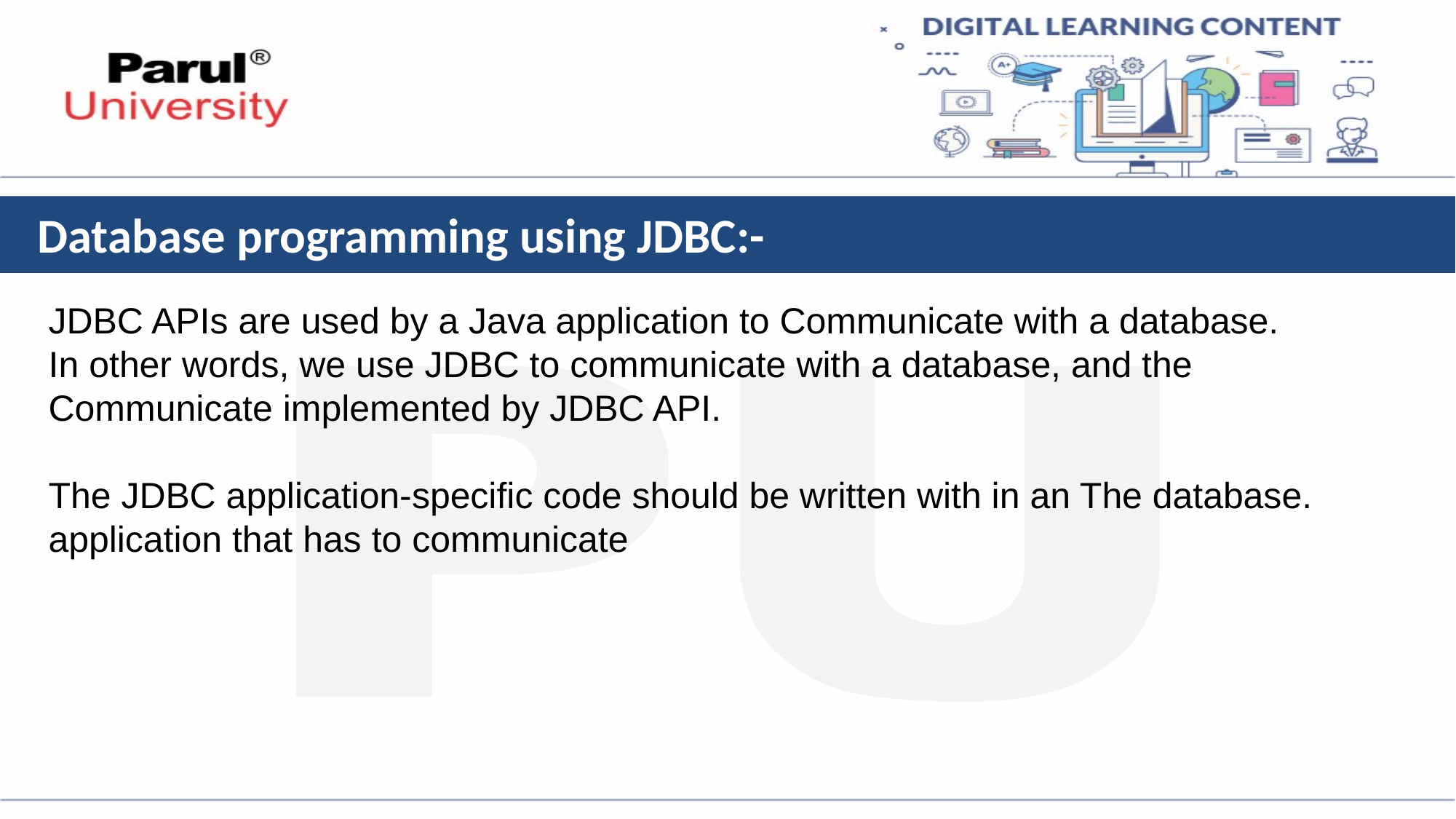

# Database programming using JDBC:-
JDBC APIs are used by a Java application to Communicate with a database.
In other words, we use JDBC to communicate with a database, and the Communicate implemented by JDBC API.

The JDBC application-specific code should be written with in an The database. application that has to communicate